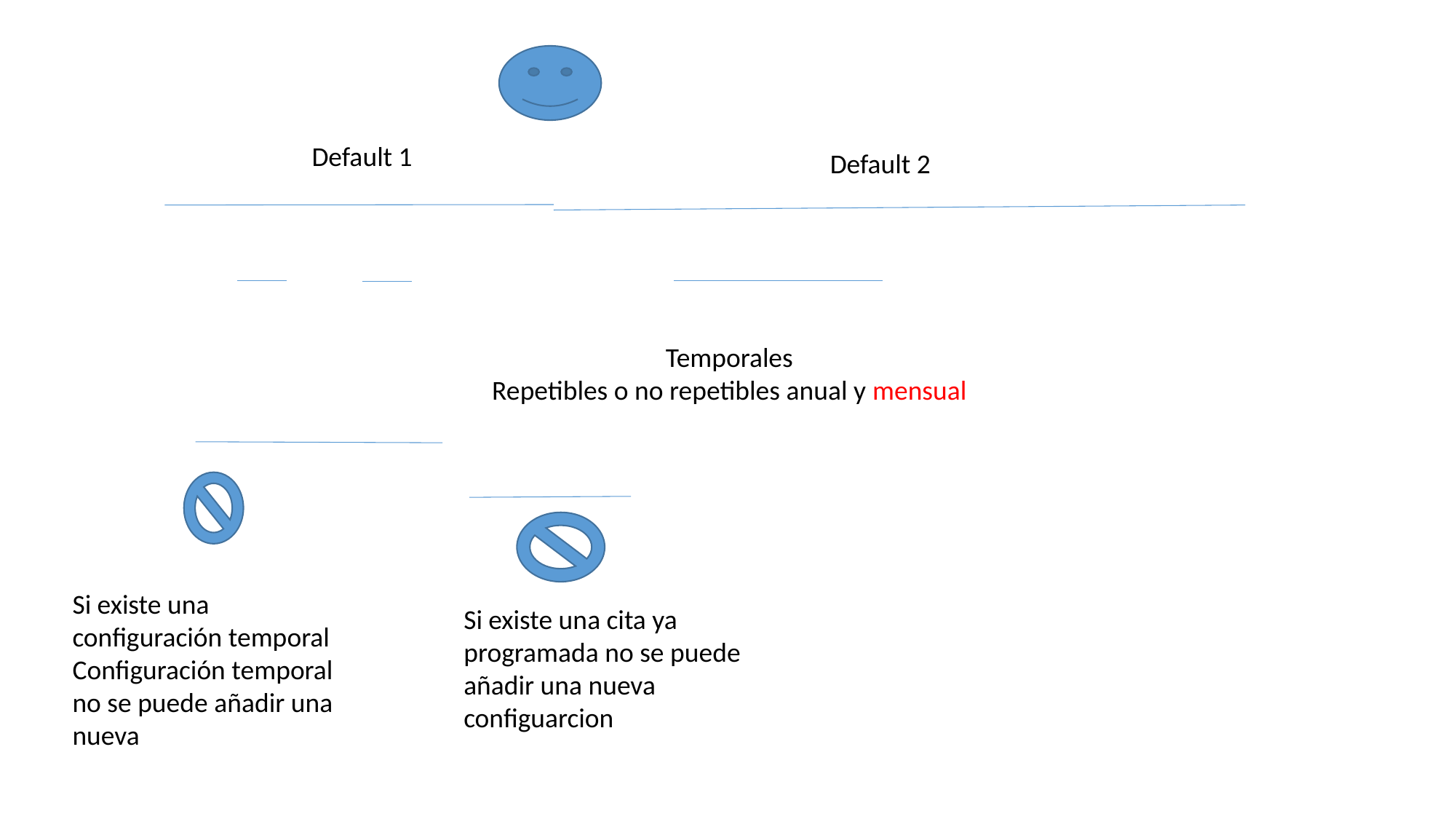

Default 1
Default 2
Temporales
Repetibles o no repetibles anual y mensual

Si existe una configuración temporal Configuración temporal no se puede añadir una nueva
Si existe una cita ya programada no se puede añadir una nueva configuarcion